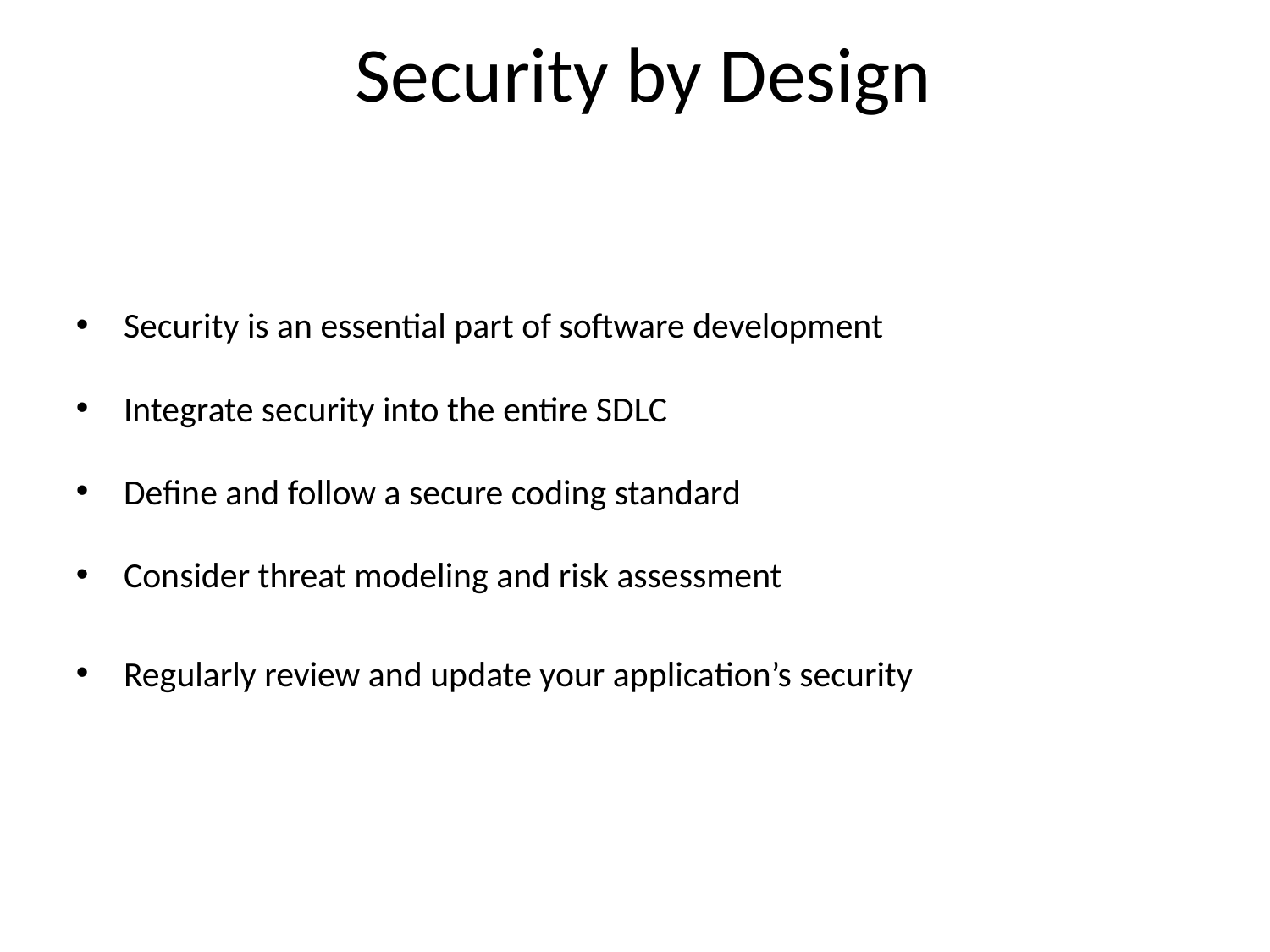

# Security by Design

Security is an essential part of software development

Integrate security into the entire SDLC

Define and follow a secure coding standard

Consider threat modeling and risk assessment

Regularly review and update your application’s security